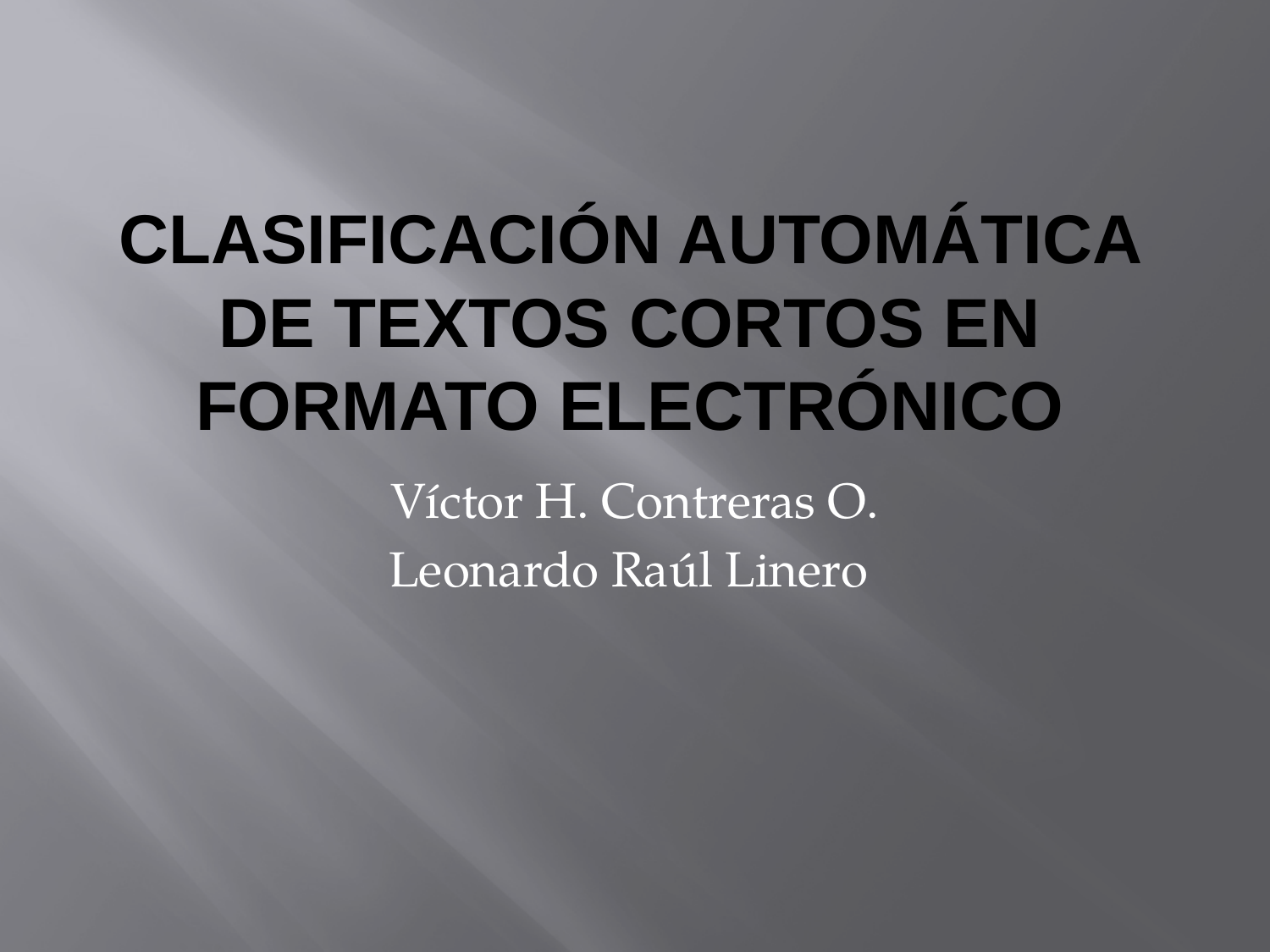

# Clasificación automática de textos cortos en formato electrónico
Víctor H. Contreras O.
Leonardo Raúl Linero